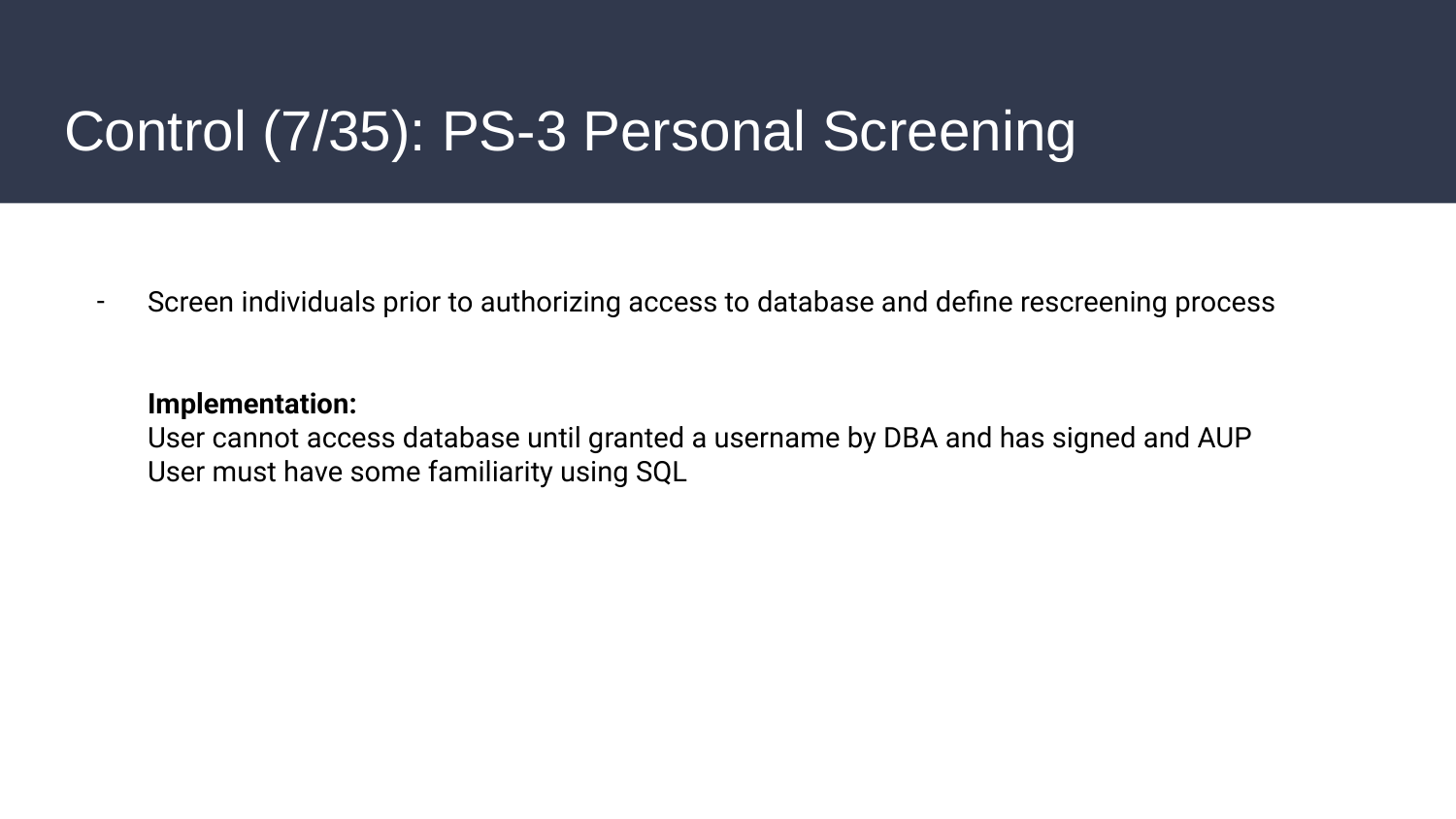

# Control (7/35): PS-3 Personal Screening

Screen individuals prior to authorizing access to database and define rescreening process

Implementation:
User cannot access database until granted a username by DBA and has signed and AUP
User must have some familiarity using SQL